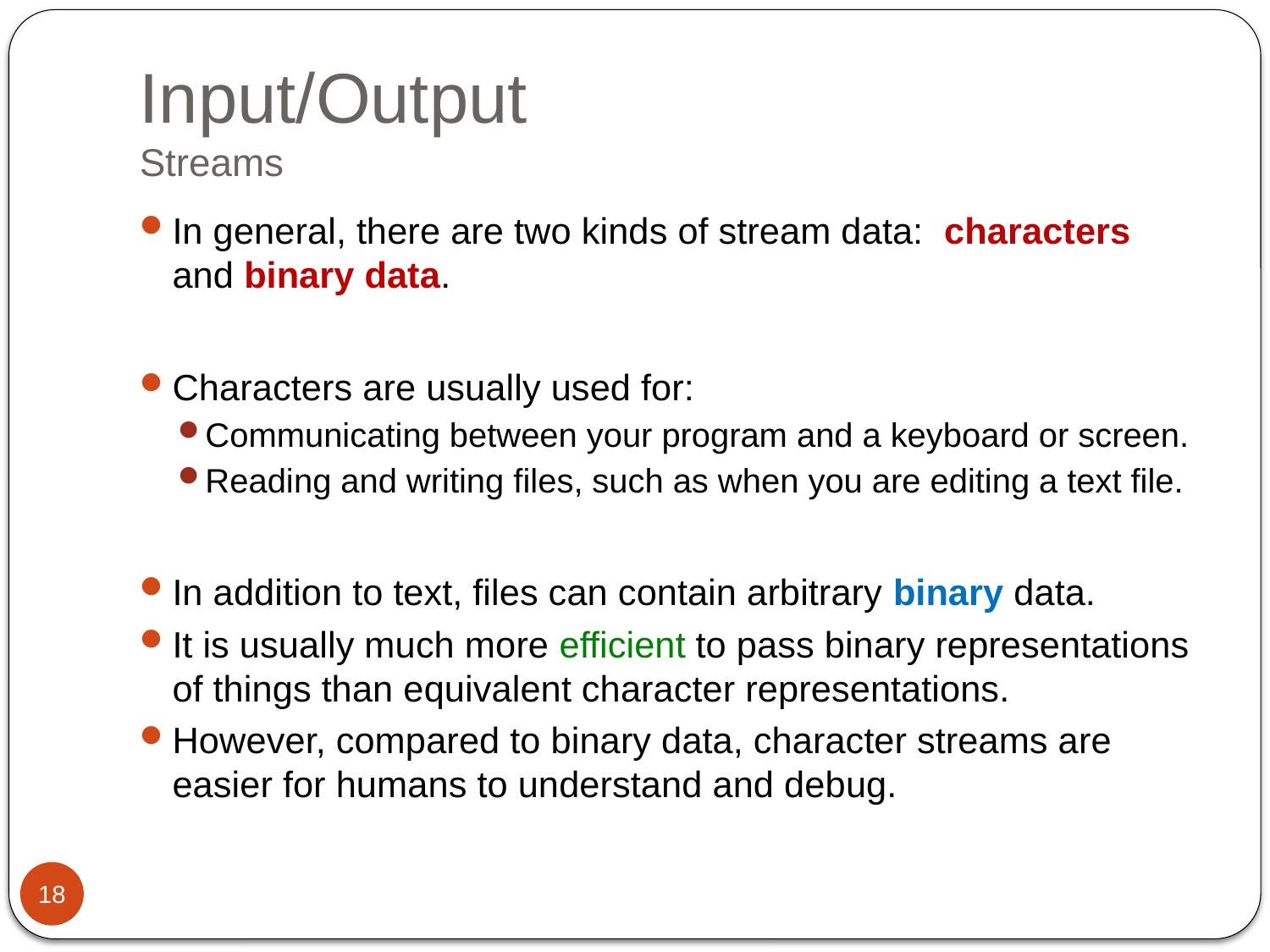

# Input/Output Streams
In general, there are two kinds of stream data:  characters and binary data.

Characters are usually used for:
Communicating between your program and a keyboard or screen.
Reading and writing files, such as when you are editing a text file.

In addition to text, files can contain arbitrary binary data.
It is usually much more efficient to pass binary representations of things than equivalent character representations.
However, compared to binary data, character streams are easier for humans to understand and debug.
18